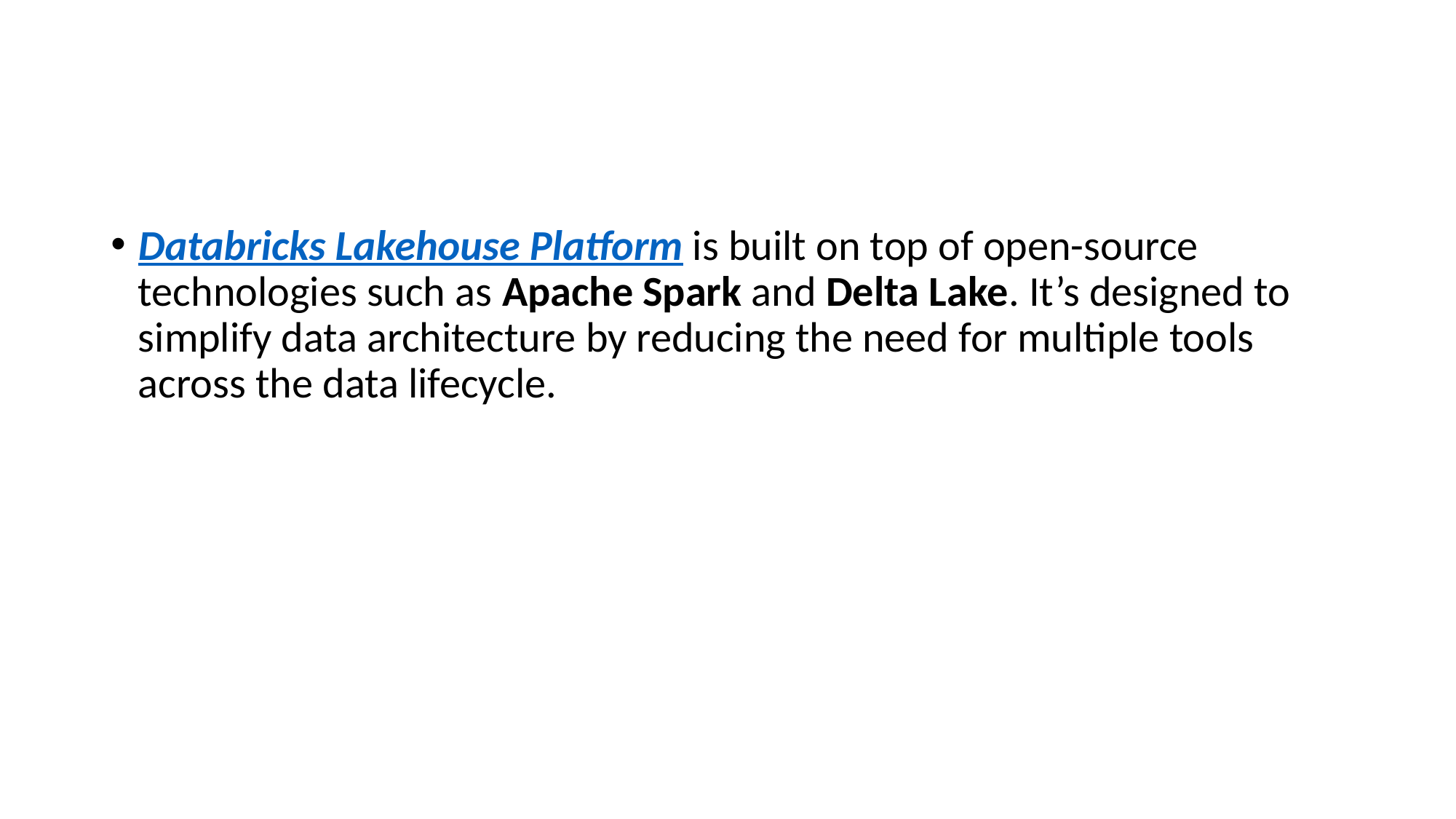

#
Databricks Lakehouse Platform is built on top of open-source technologies such as Apache Spark and Delta Lake. It’s designed to simplify data architecture by reducing the need for multiple tools across the data lifecycle.